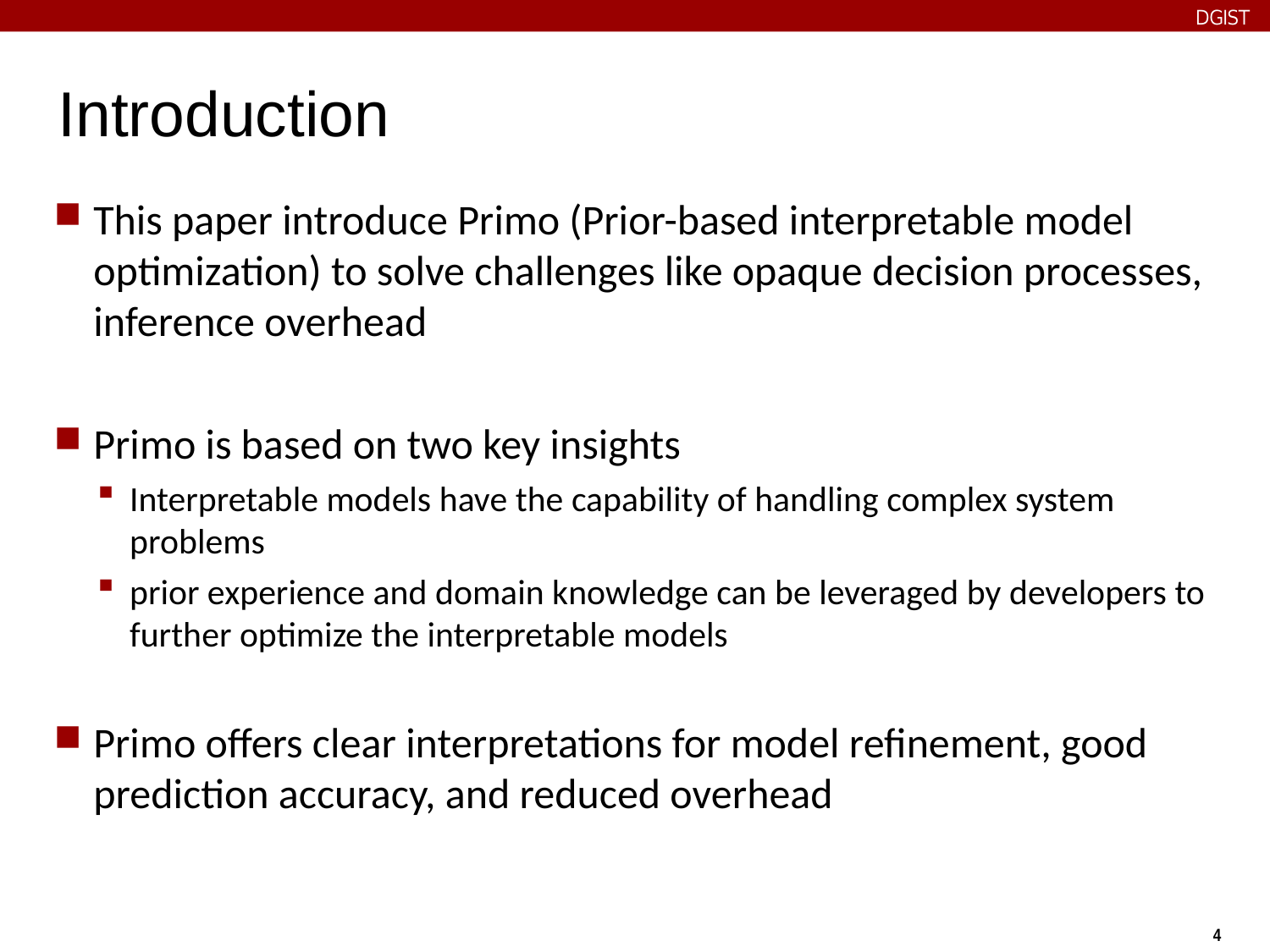

DGIST
# Introduction
This paper introduce Primo (Prior-based interpretable model optimization) to solve challenges like opaque decision processes, inference overhead

Primo is based on two key insights
Interpretable models have the capability of handling complex system problems
prior experience and domain knowledge can be leveraged by developers to further optimize the interpretable models

Primo offers clear interpretations for model refinement, good prediction accuracy, and reduced overhead